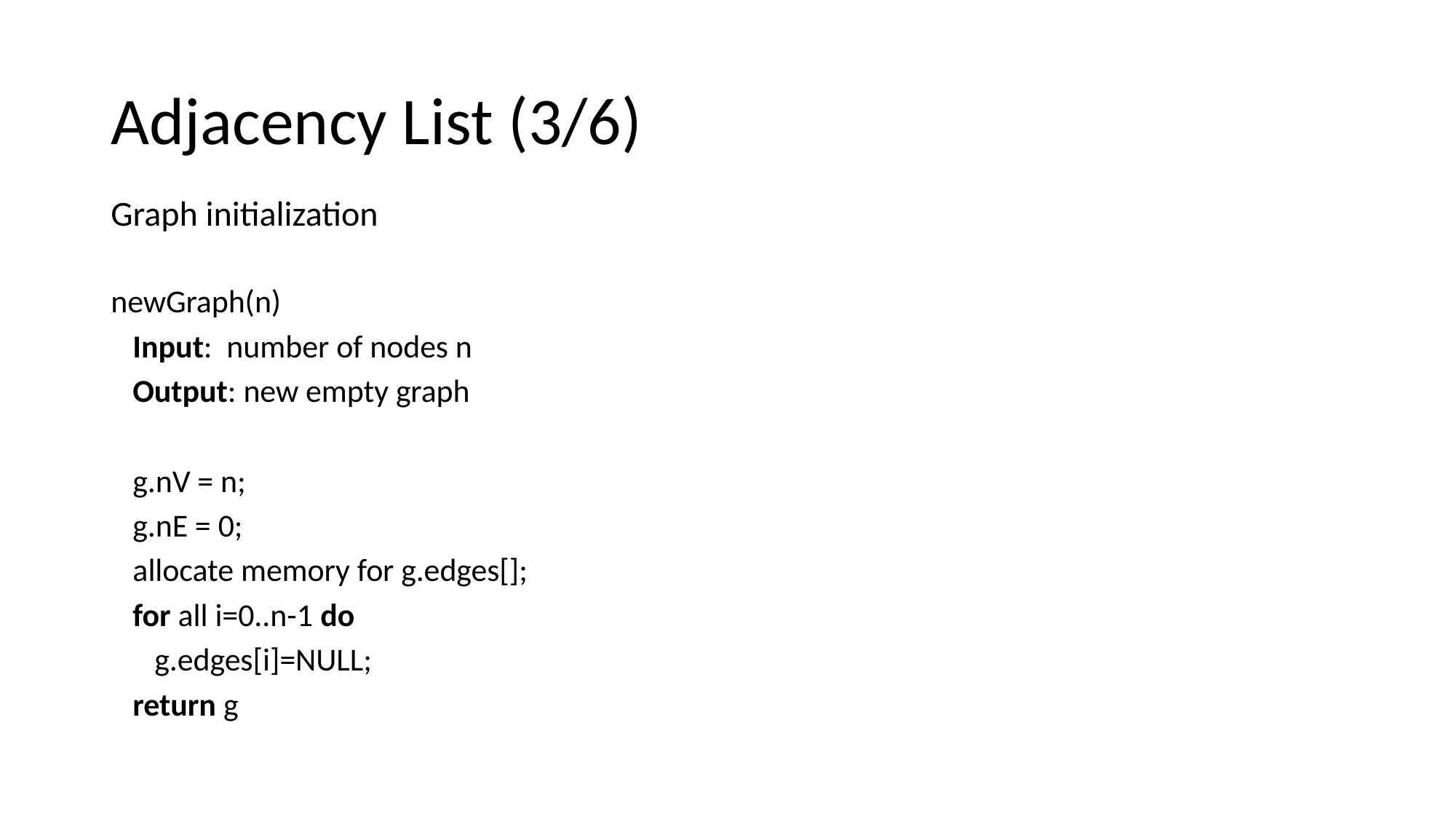

# Adjacency List (3/6)
Graph initialization

newGraph(n)
   Input:  number of nodes n
   Output: new empty graph

   g.nV = n;
   g.nE = 0;
   allocate memory for g.edges[];
   for all i=0..n-1 do
      g.edges[i]=NULL;
   return g